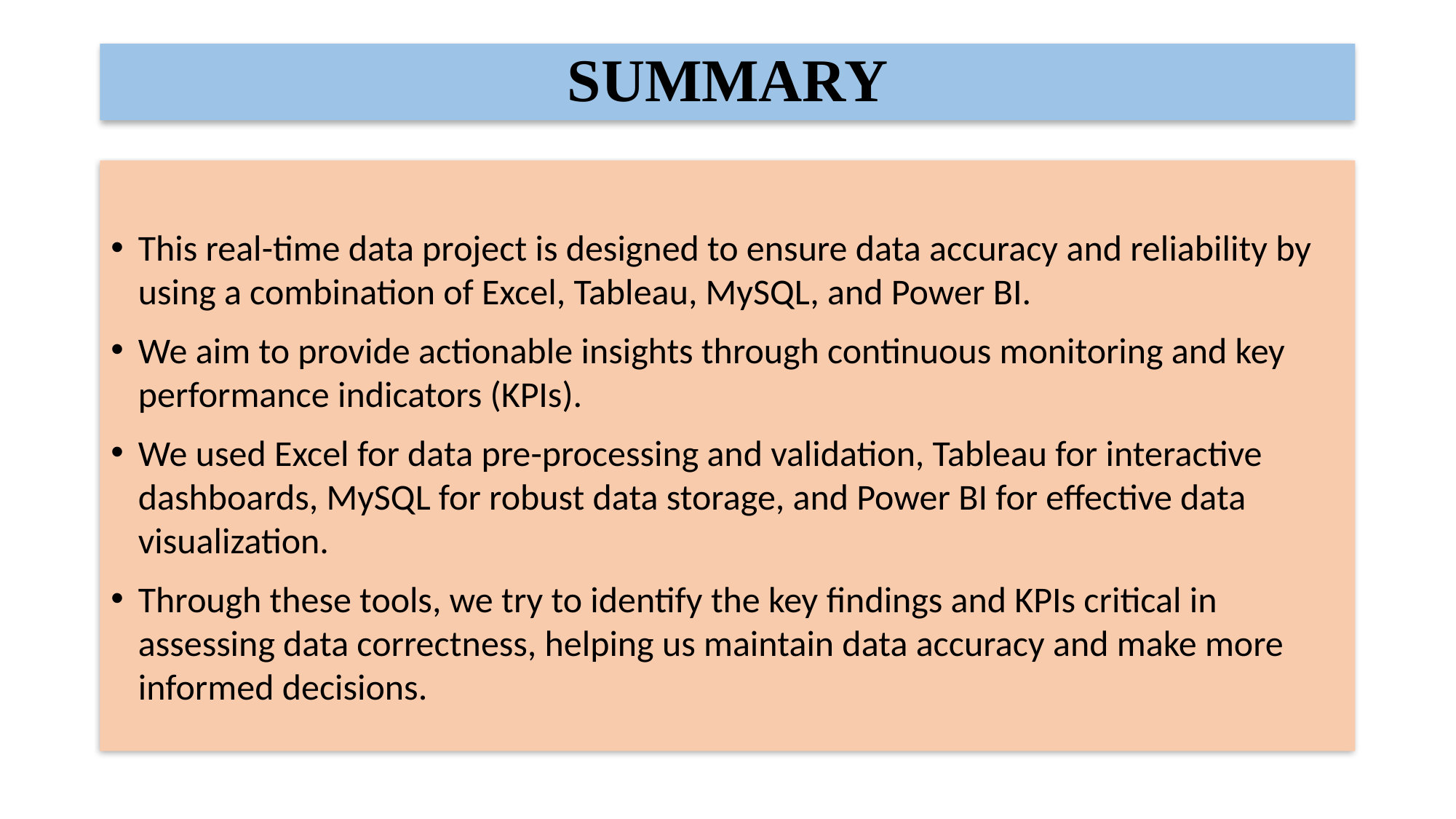

# SUMMARY

This real-time data project is designed to ensure data accuracy and reliability by using a combination of Excel, Tableau, MySQL, and Power BI.
We aim to provide actionable insights through continuous monitoring and key performance indicators (KPIs).
We used Excel for data pre-processing and validation, Tableau for interactive dashboards, MySQL for robust data storage, and Power BI for effective data visualization.
Through these tools, we try to identify the key findings and KPIs critical in assessing data correctness, helping us maintain data accuracy and make more informed decisions.